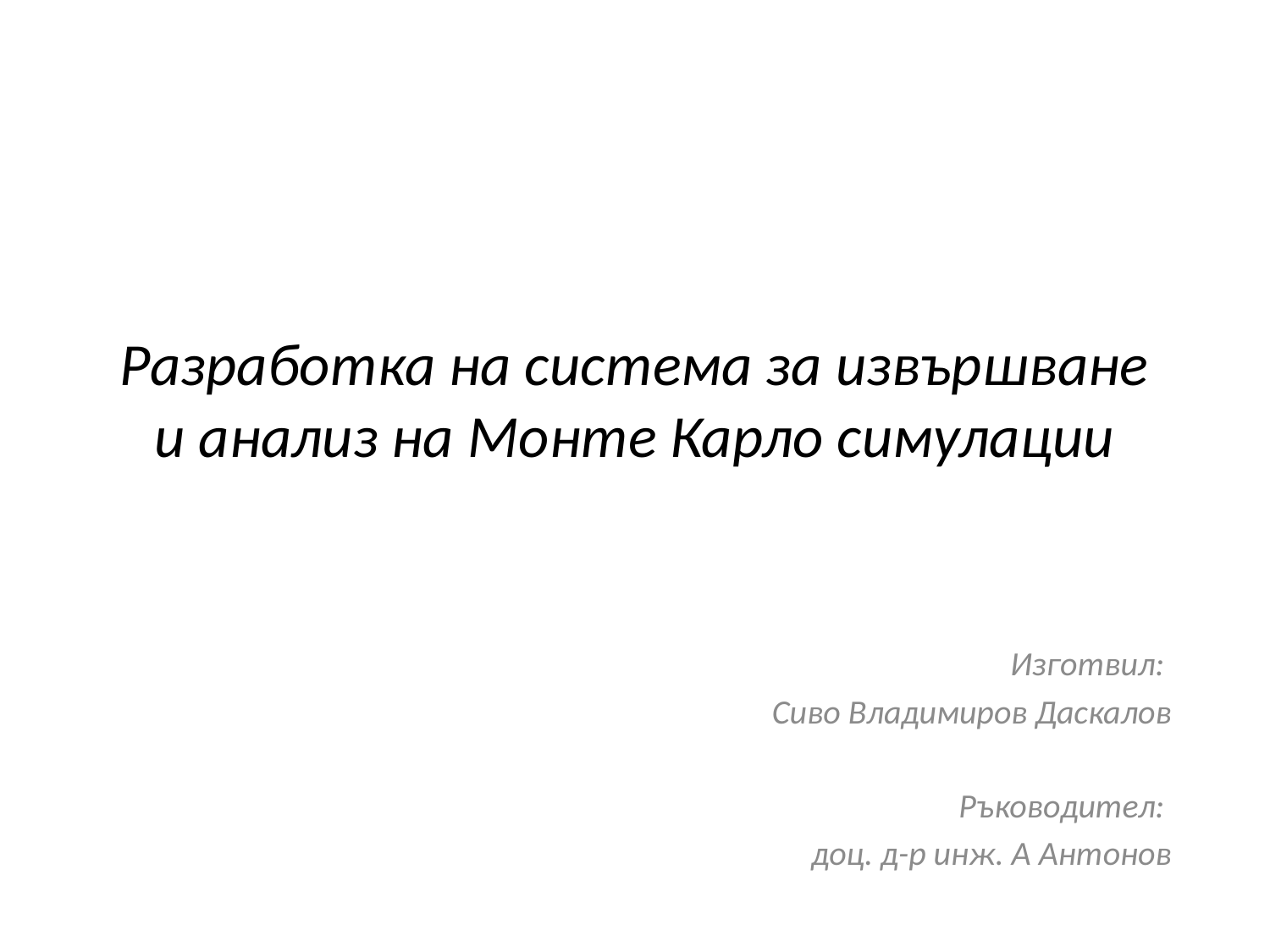

# Разработка на система за извършване и анализ на Монте Карло симулации

Изготвил:
Сиво Владимиров Даскалов

Ръководител:
доц. д-р инж. А Антонов